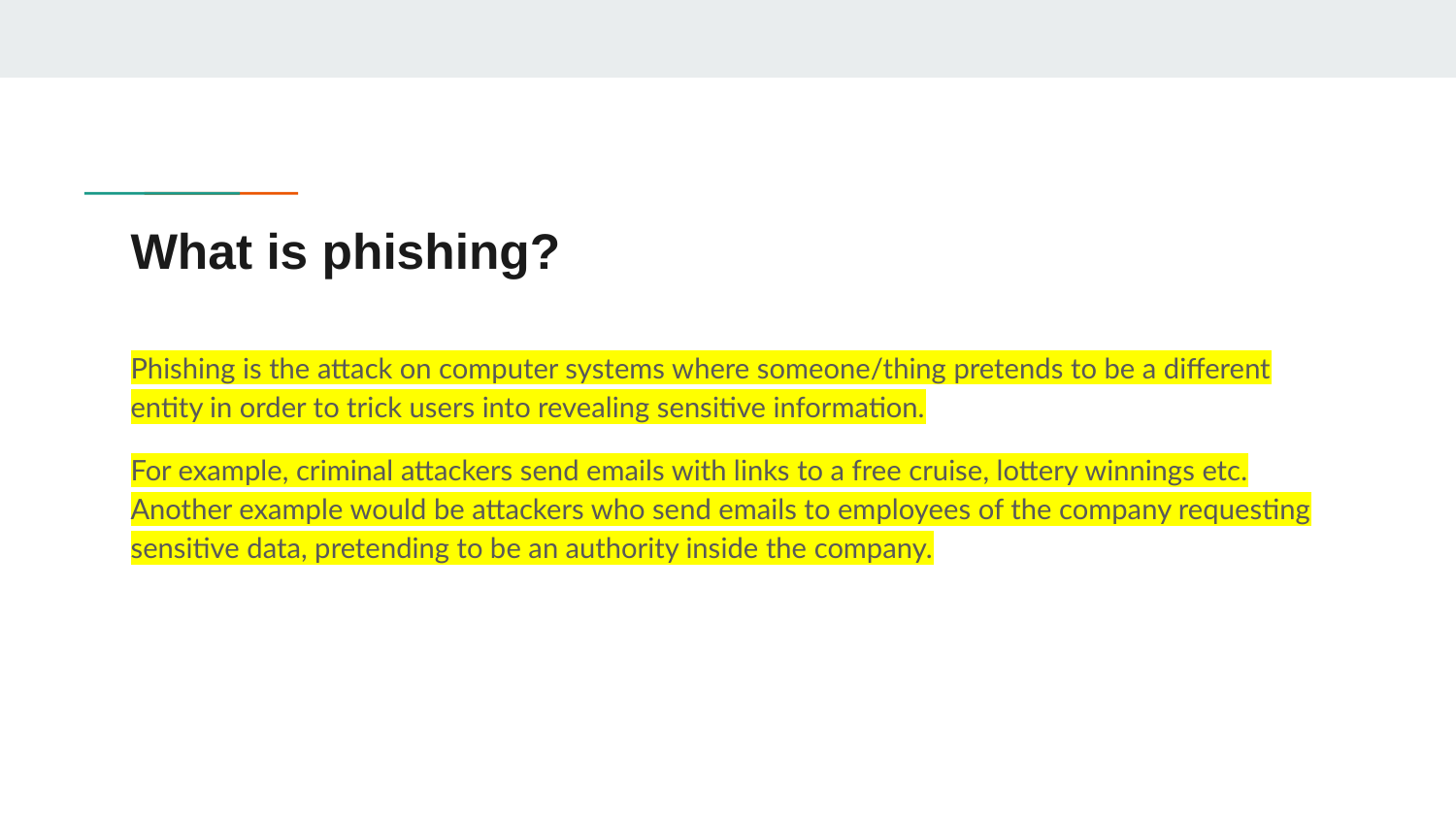

# What is phishing?
Phishing is the attack on computer systems where someone/thing pretends to be a different entity in order to trick users into revealing sensitive information.
For example, criminal attackers send emails with links to a free cruise, lottery winnings etc. Another example would be attackers who send emails to employees of the company requesting sensitive data, pretending to be an authority inside the company.